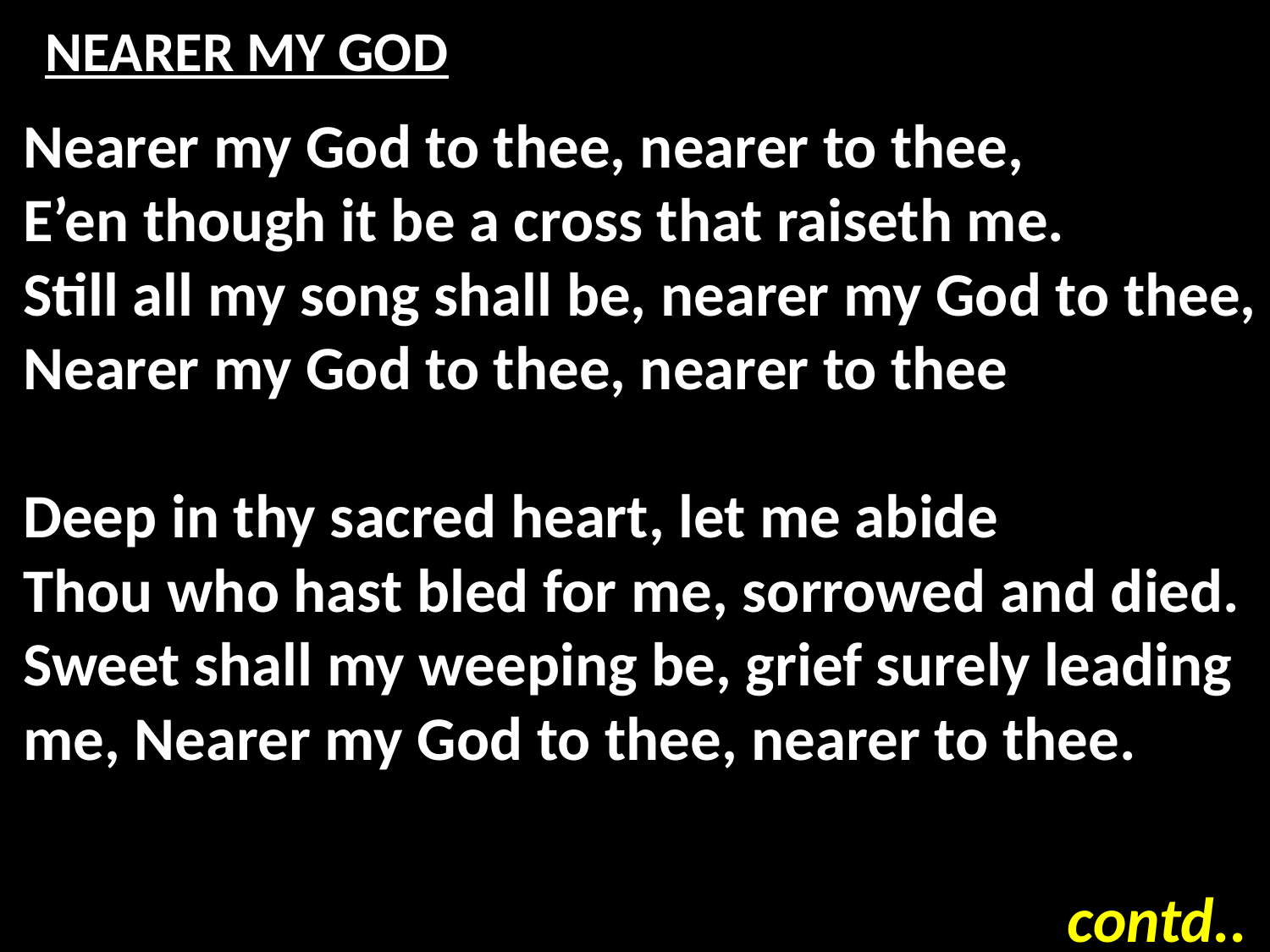

# NEARER MY GOD
Nearer my God to thee, nearer to thee,
E’en though it be a cross that raiseth me.
Still all my song shall be, nearer my God to thee,
Nearer my God to thee, nearer to thee

Deep in thy sacred heart, let me abide
Thou who hast bled for me, sorrowed and died.
Sweet shall my weeping be, grief surely leading me, Nearer my God to thee, nearer to thee.
contd..